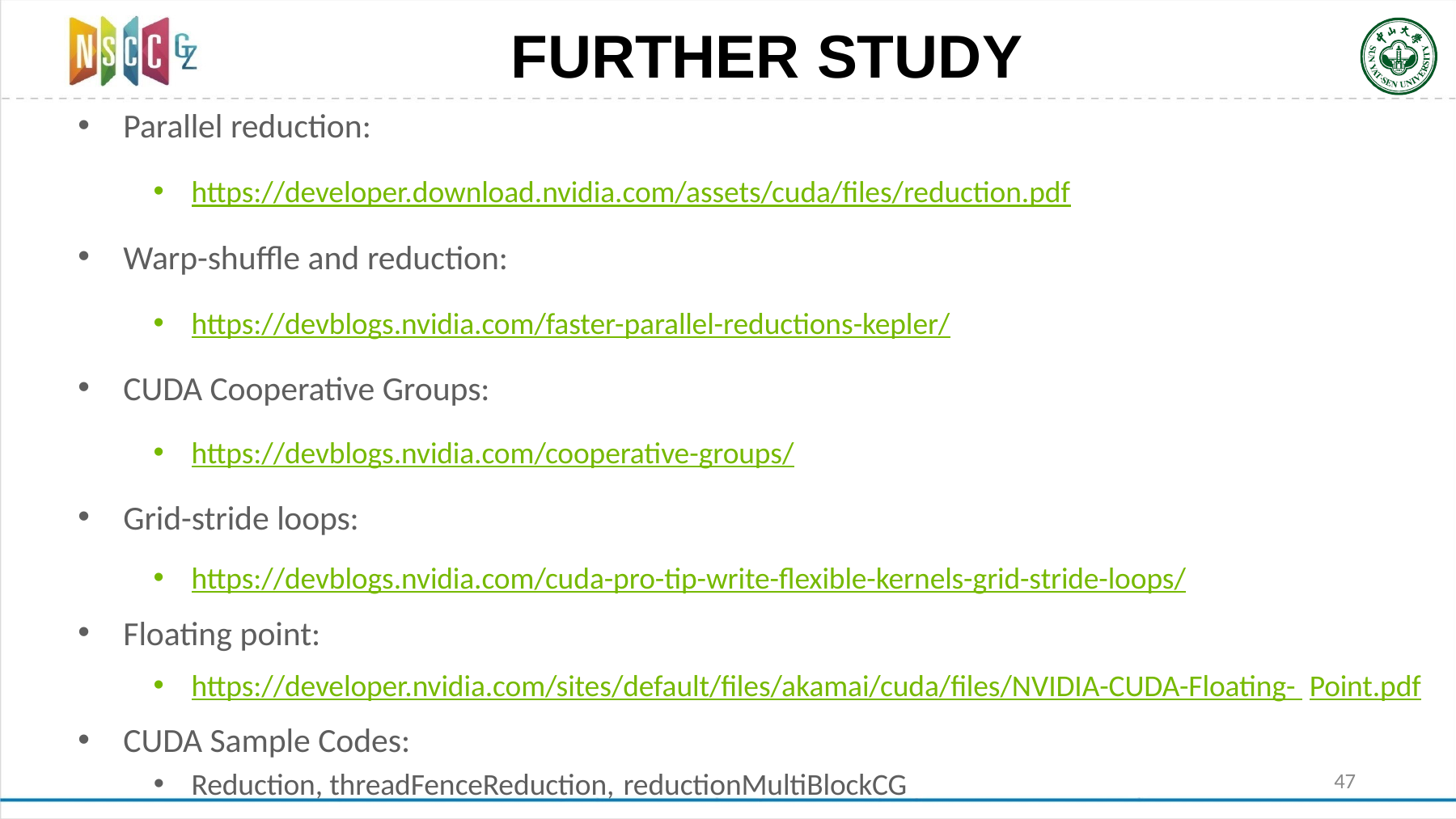

# FURTHER STUDY
Parallel reduction:
https://developer.download.nvidia.com/assets/cuda/files/reduction.pdf
Warp-shuffle and reduction:
https://devblogs.nvidia.com/faster-parallel-reductions-kepler/
CUDA Cooperative Groups:
https://devblogs.nvidia.com/cooperative-groups/
Grid-stride loops:
https://devblogs.nvidia.com/cuda-pro-tip-write-flexible-kernels-grid-stride-loops/
Floating point:
https://developer.nvidia.com/sites/default/files/akamai/cuda/files/NVIDIA-CUDA-Floating-  Point.pdf
CUDA Sample Codes:
47
Reduction, threadFenceReduction, reductionMultiBlockCG